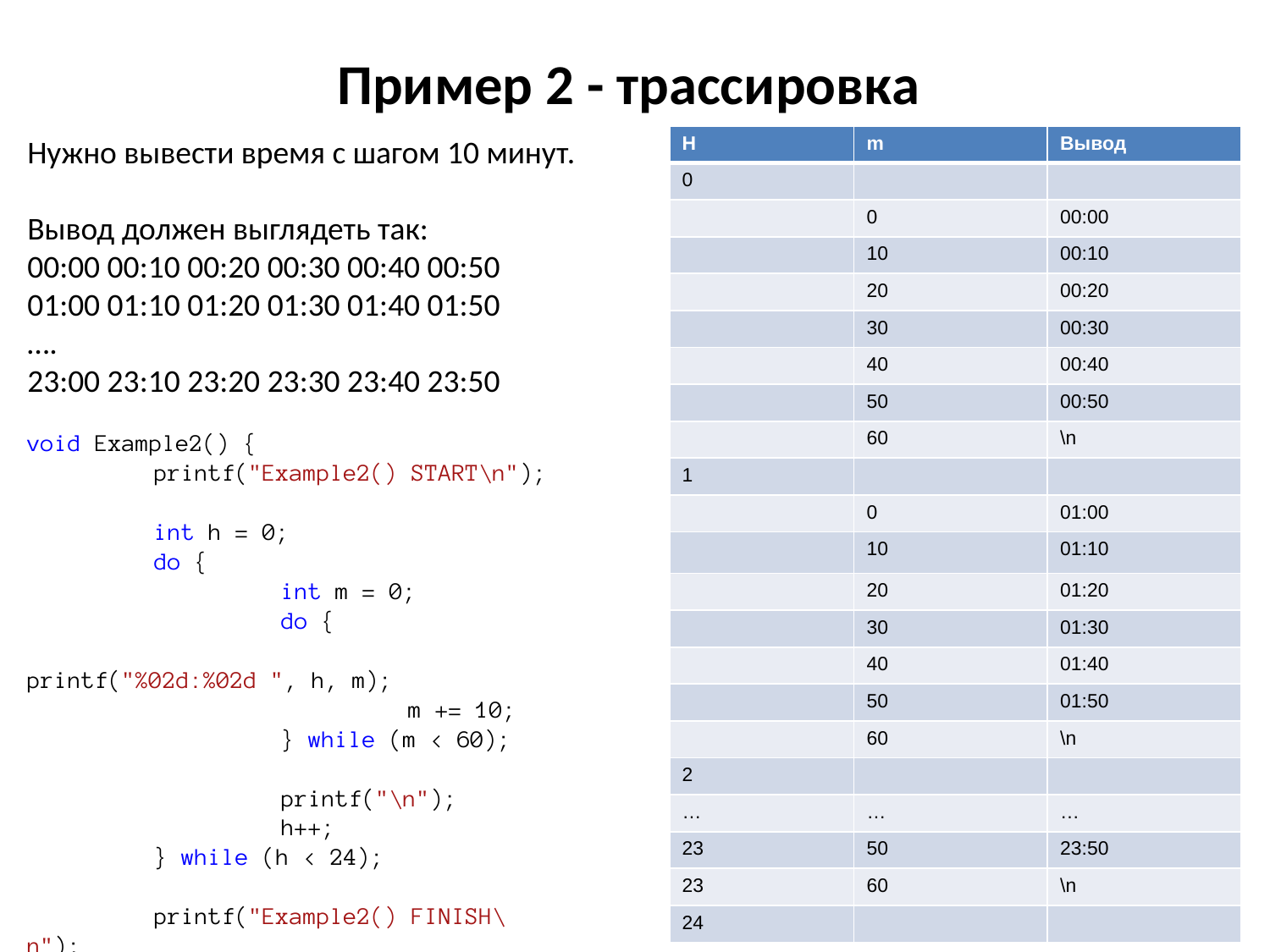

# Пример 2 - трассировка
| H | m | Вывод |
| --- | --- | --- |
| 0 |  |  |
|  | 0 | 00:00 |
|  | 10 | 00:10 |
|  | 20 | 00:20 |
|  | 30 | 00:30 |
|  | 40 | 00:40 |
|  | 50 | 00:50 |
|  | 60 | \n |
| 1 |  |  |
|  | 0 | 01:00 |
|  | 10 | 01:10 |
|  | 20 | 01:20 |
|  | 30 | 01:30 |
|  | 40 | 01:40 |
|  | 50 | 01:50 |
|  | 60 | \n |
| 2 |  |  |
| … | … | … |
| 23 | 50 | 23:50 |
| 23 | 60 | \n |
| 24 |  |  |
Нужно вывести время с шагом 10 минут.

Вывод должен выглядеть так:
00:00 00:10 00:20 00:30 00:40 00:50
01:00 01:10 01:20 01:30 01:40 01:50
….
23:00 23:10 23:20 23:30 23:40 23:50
void Example2() {
	printf("Example2() START\n");

	int h = 0;
	do {
		int m = 0;
		do {
			printf("%02d:%02d ", h, m);
			m += 10;
		} while (m < 60);

		printf("\n");
		h++;
	} while (h < 24);

	printf("Example2() FINISH\n");
}